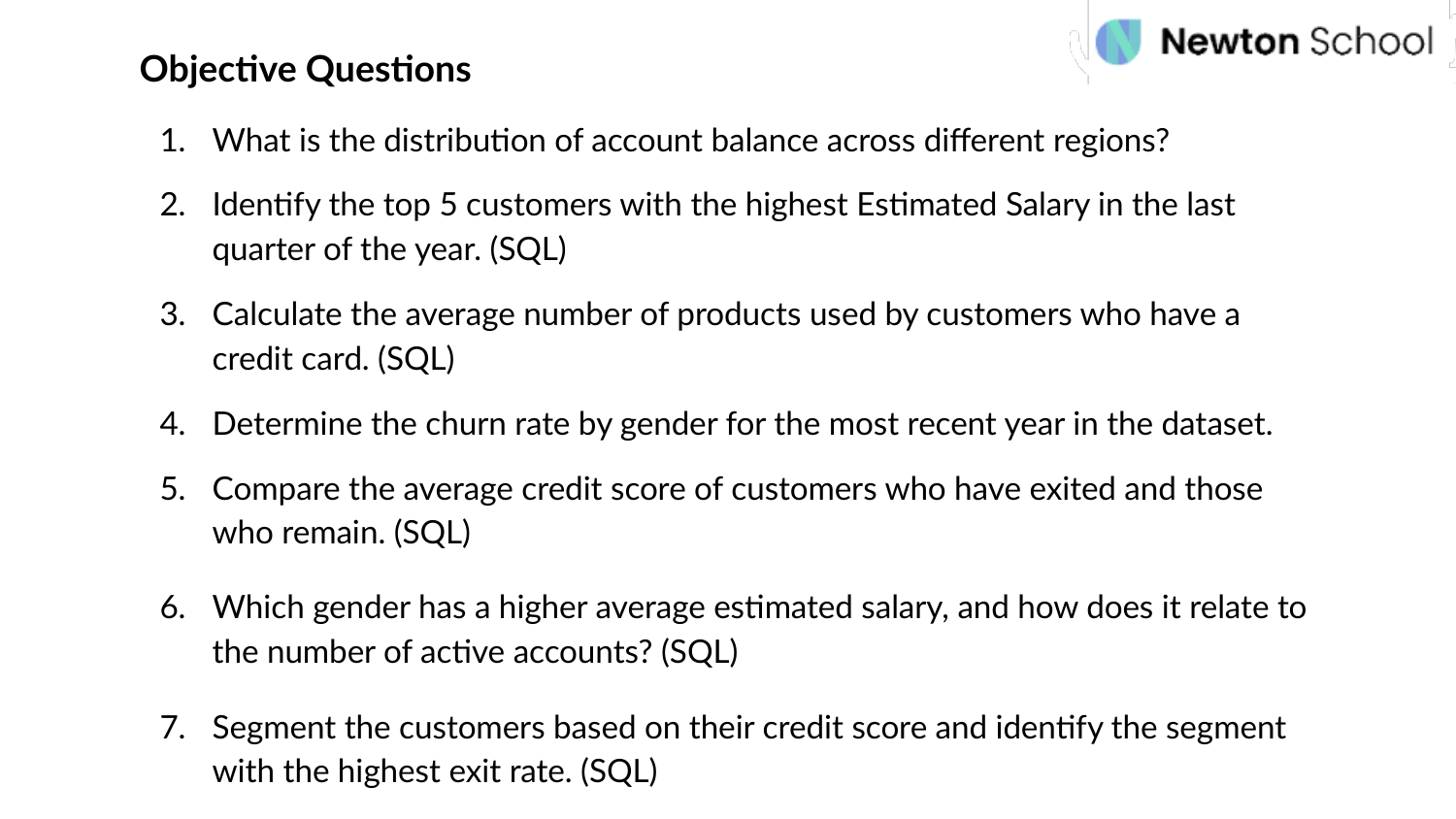

Objective Questions
What is the distribution of account balance across different regions?
Identify the top 5 customers with the highest Estimated Salary in the last quarter of the year. (SQL)
Calculate the average number of products used by customers who have a credit card. (SQL)
Determine the churn rate by gender for the most recent year in the dataset.
Compare the average credit score of customers who have exited and those who remain. (SQL)
Which gender has a higher average estimated salary, and how does it relate to the number of active accounts? (SQL)
Segment the customers based on their credit score and identify the segment with the highest exit rate. (SQL)